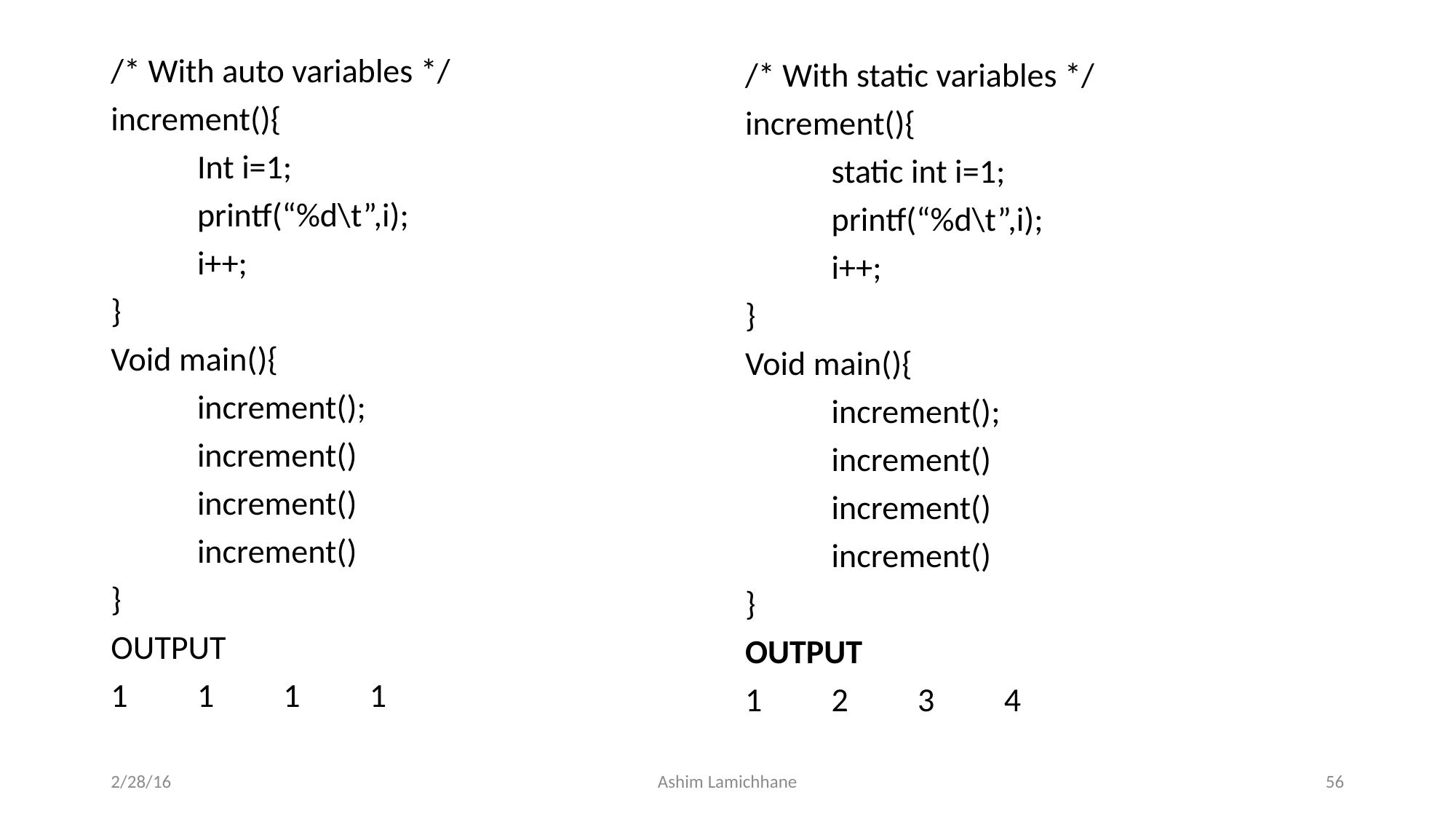

/* With auto variables */
increment(){
	Int i=1;
	printf(“%d\t”,i);
	i++;
}
Void main(){
	increment();
	increment()
	increment()
	increment()
}
OUTPUT
1	1	1	1
/* With static variables */
increment(){
	static int i=1;
	printf(“%d\t”,i);
	i++;
}
Void main(){
	increment();
	increment()
	increment()
	increment()
}
OUTPUT
1	2	3	4

2/28/16
Ashim Lamichhane
56